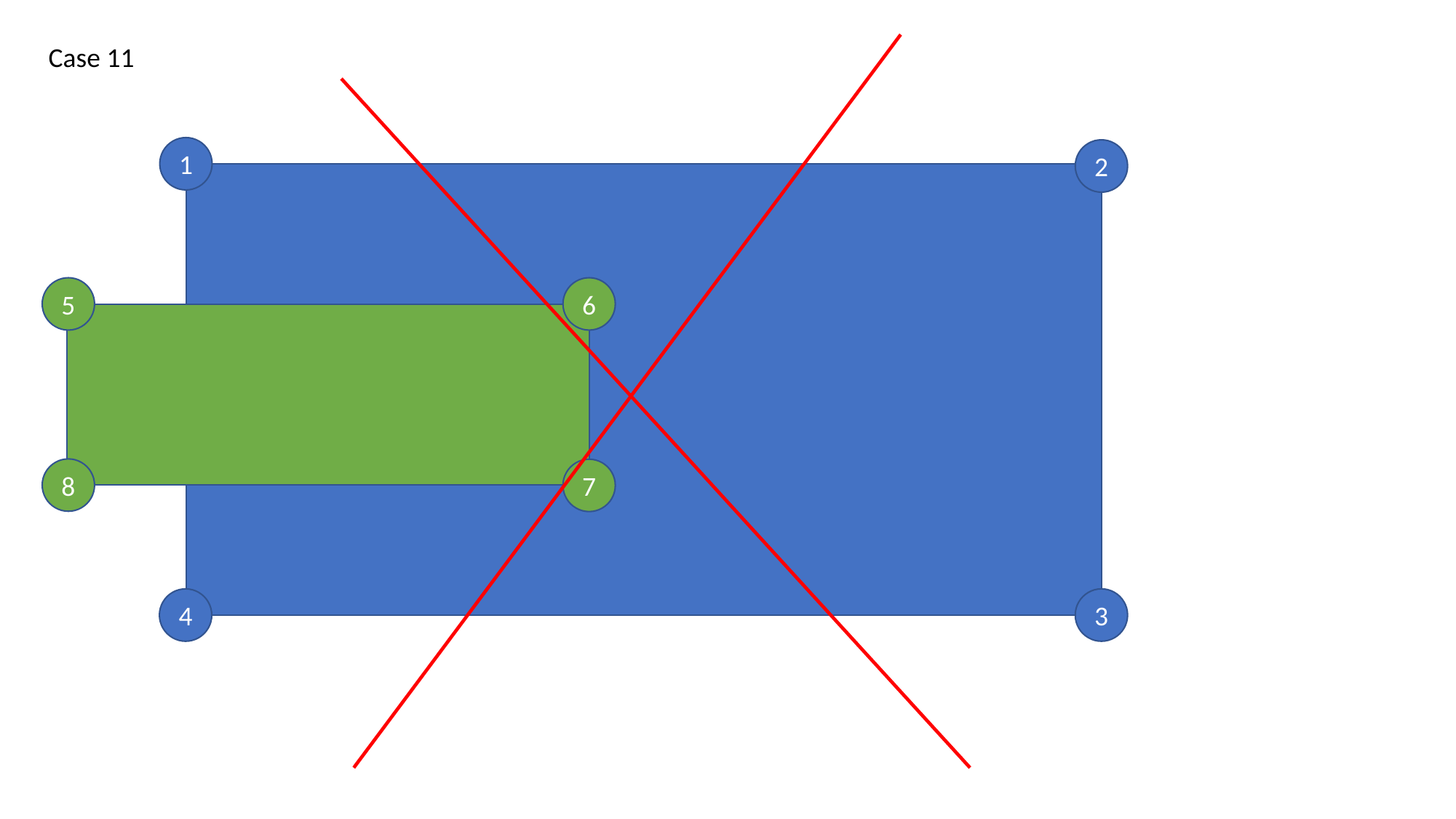

Case 11
1
2

5
6

8
7
4
3